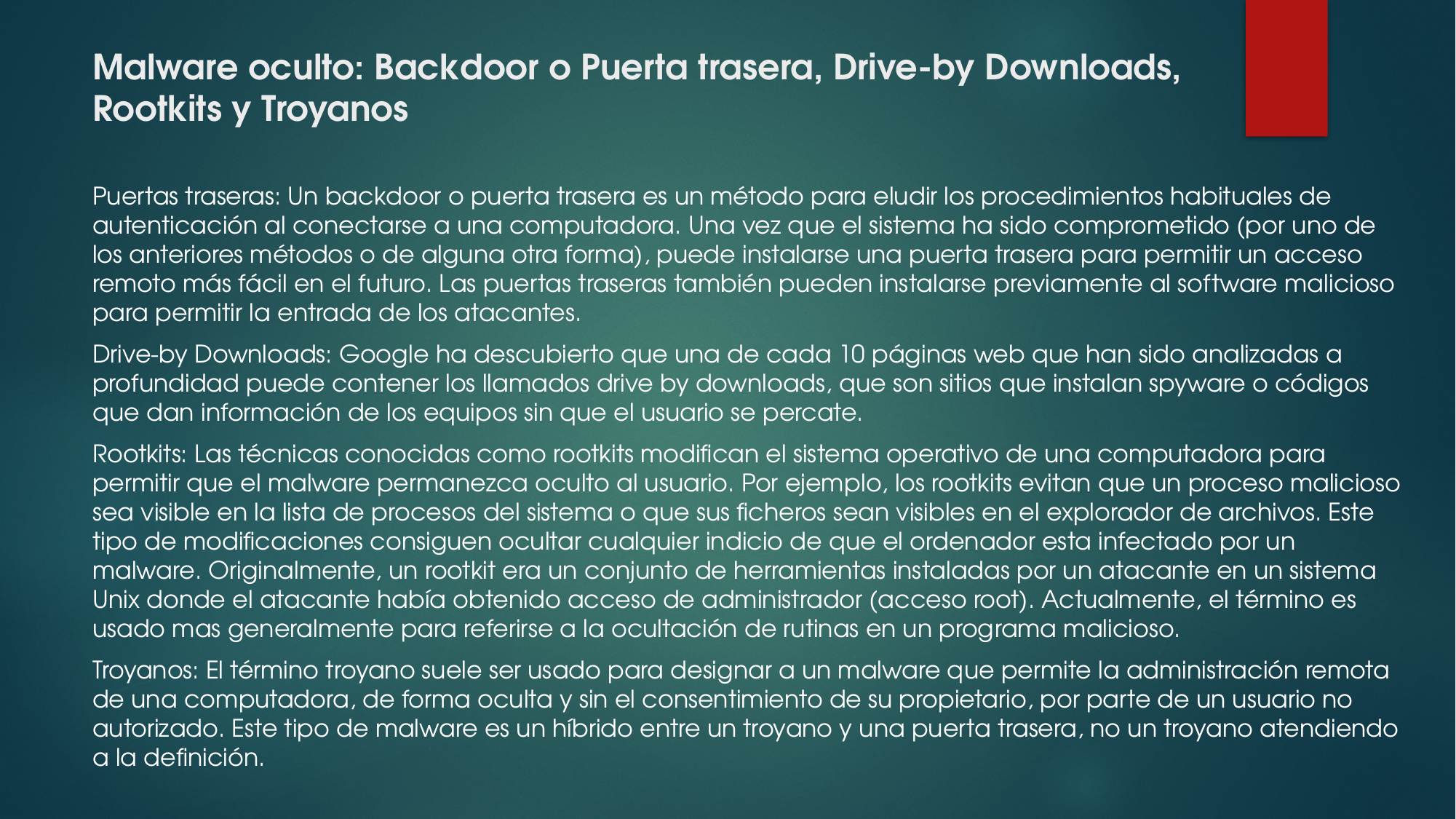

# Malware oculto: Backdoor o Puerta trasera, Drive-by Downloads, Rootkits y Troyanos
Puertas traseras: Un backdoor o puerta trasera es un método para eludir los procedimientos habituales de autenticación al conectarse a una computadora. Una vez que el sistema ha sido comprometido (por uno de los anteriores métodos o de alguna otra forma), puede instalarse una puerta trasera para permitir un acceso remoto más fácil en el futuro. Las puertas traseras también pueden instalarse previamente al software malicioso para permitir la entrada de los atacantes.
Drive-by Downloads: Google ha descubierto que una de cada 10 páginas web que han sido analizadas a profundidad puede contener los llamados drive by downloads, que son sitios que instalan spyware o códigos que dan información de los equipos sin que el usuario se percate.
Rootkits: Las técnicas conocidas como rootkits modifican el sistema operativo de una computadora para permitir que el malware permanezca oculto al usuario. Por ejemplo, los rootkits evitan que un proceso malicioso sea visible en la lista de procesos del sistema o que sus ficheros sean visibles en el explorador de archivos. Este tipo de modificaciones consiguen ocultar cualquier indicio de que el ordenador esta infectado por un malware. Originalmente, un rootkit era un conjunto de herramientas instaladas por un atacante en un sistema Unix donde el atacante había obtenido acceso de administrador (acceso root). Actualmente, el término es usado mas generalmente para referirse a la ocultación de rutinas en un programa malicioso.
Troyanos: El término troyano suele ser usado para designar a un malware que permite la administración remota de una computadora, de forma oculta y sin el consentimiento de su propietario, por parte de un usuario no autorizado. Este tipo de malware es un híbrido entre un troyano y una puerta trasera, no un troyano atendiendo a la definición.